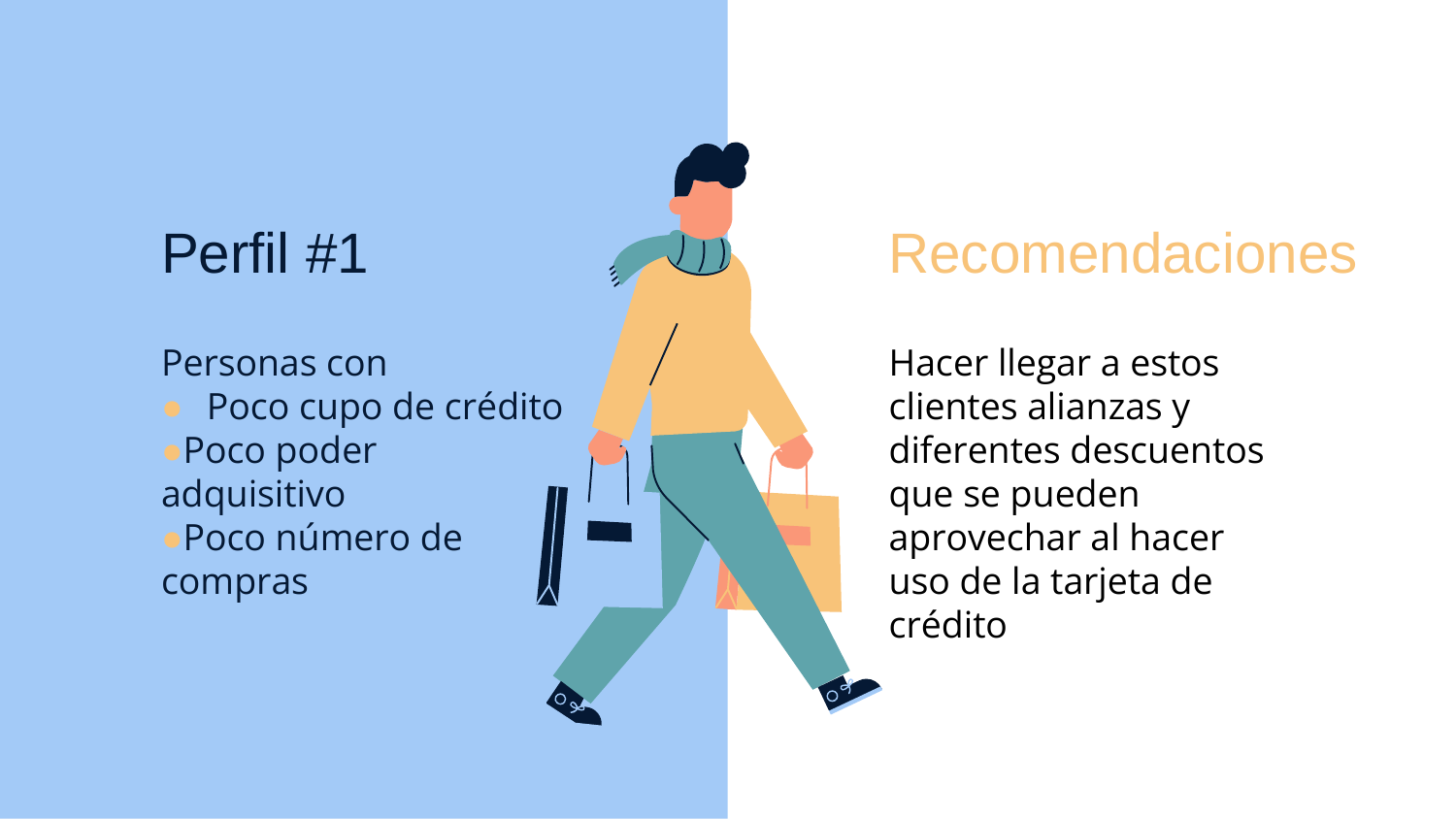

# Perfil #1
Recomendaciones
Personas con
Poco cupo de crédito
Poco poder adquisitivo
Poco número de compras

Hacer llegar a estos clientes alianzas y diferentes descuentos que se pueden aprovechar al hacer uso de la tarjeta de crédito